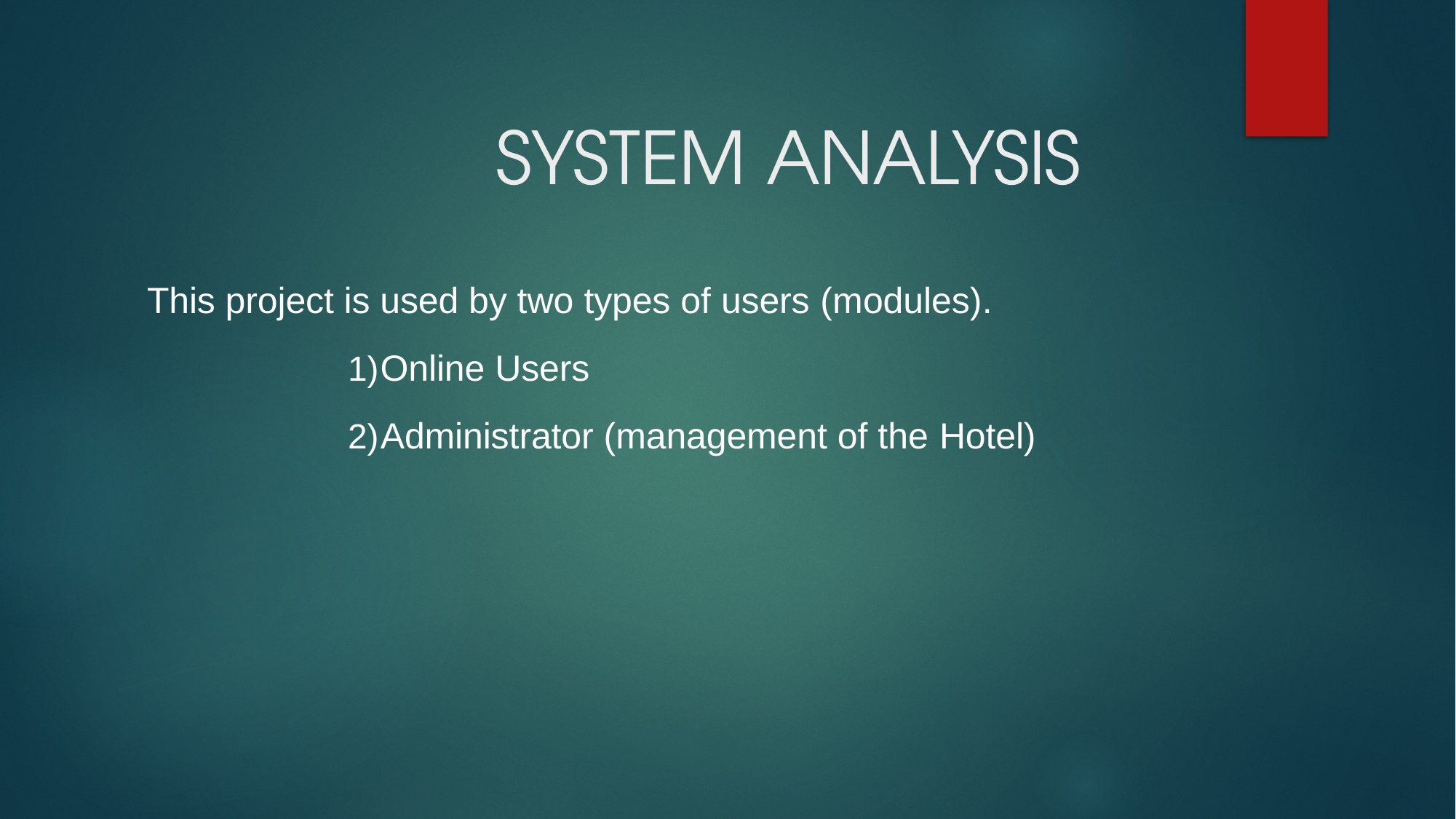

# SYSTEM ANALYSIS
This project is used by two types of users (modules).
Online Users
Administrator (management of the Hotel)